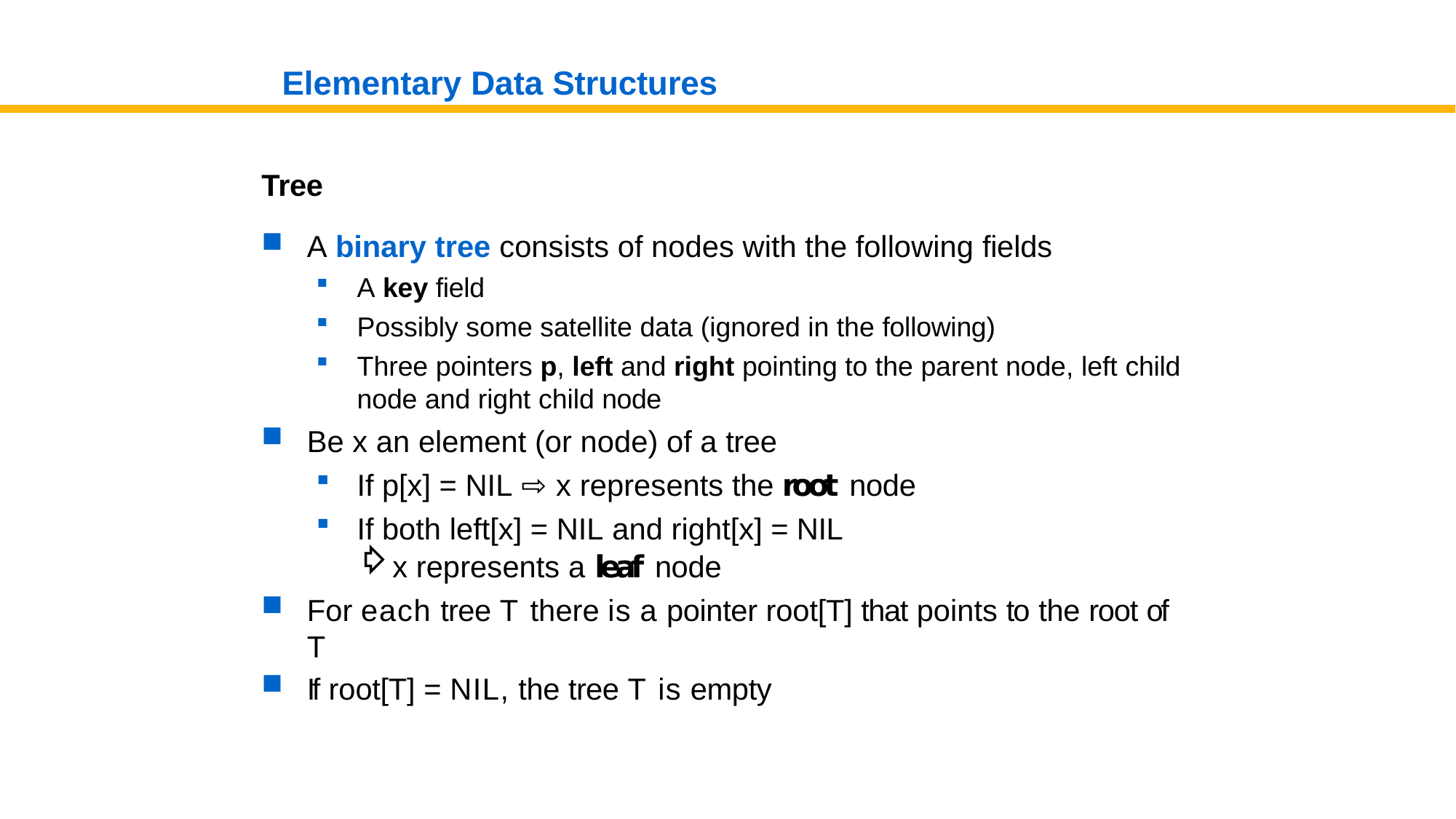

# Elementary Data Structures
Tree
A binary tree consists of nodes with the following fields
A key field
Possibly some satellite data (ignored in the following)
Three pointers p, left and right pointing to the parent node, left child node and right child node
Be x an element (or node) of a tree
If p[x] = NIL ⇨ x represents the root node
If both left[x] = NIL and right[x] = NIL
x represents a leaf node
For each tree T there is a pointer root[T] that points to the root of T
If root[T] = NIL, the tree T is empty
Data Structures and Algorithms (169)